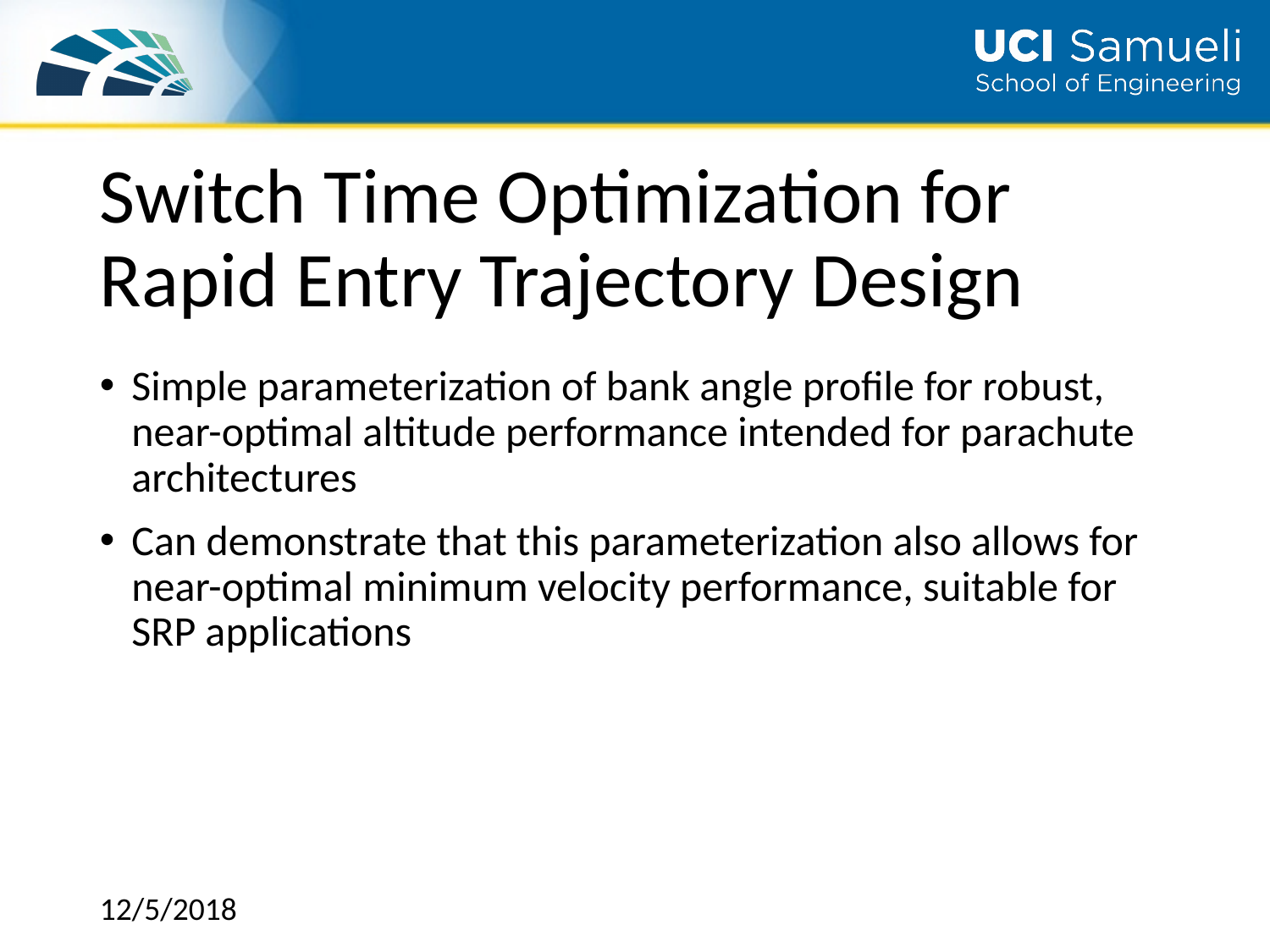

# Switch Time Optimization for Rapid Entry Trajectory Design
Simple parameterization of bank angle profile for robust, near-optimal altitude performance intended for parachute architectures
Can demonstrate that this parameterization also allows for near-optimal minimum velocity performance, suitable for SRP applications
12/5/2018